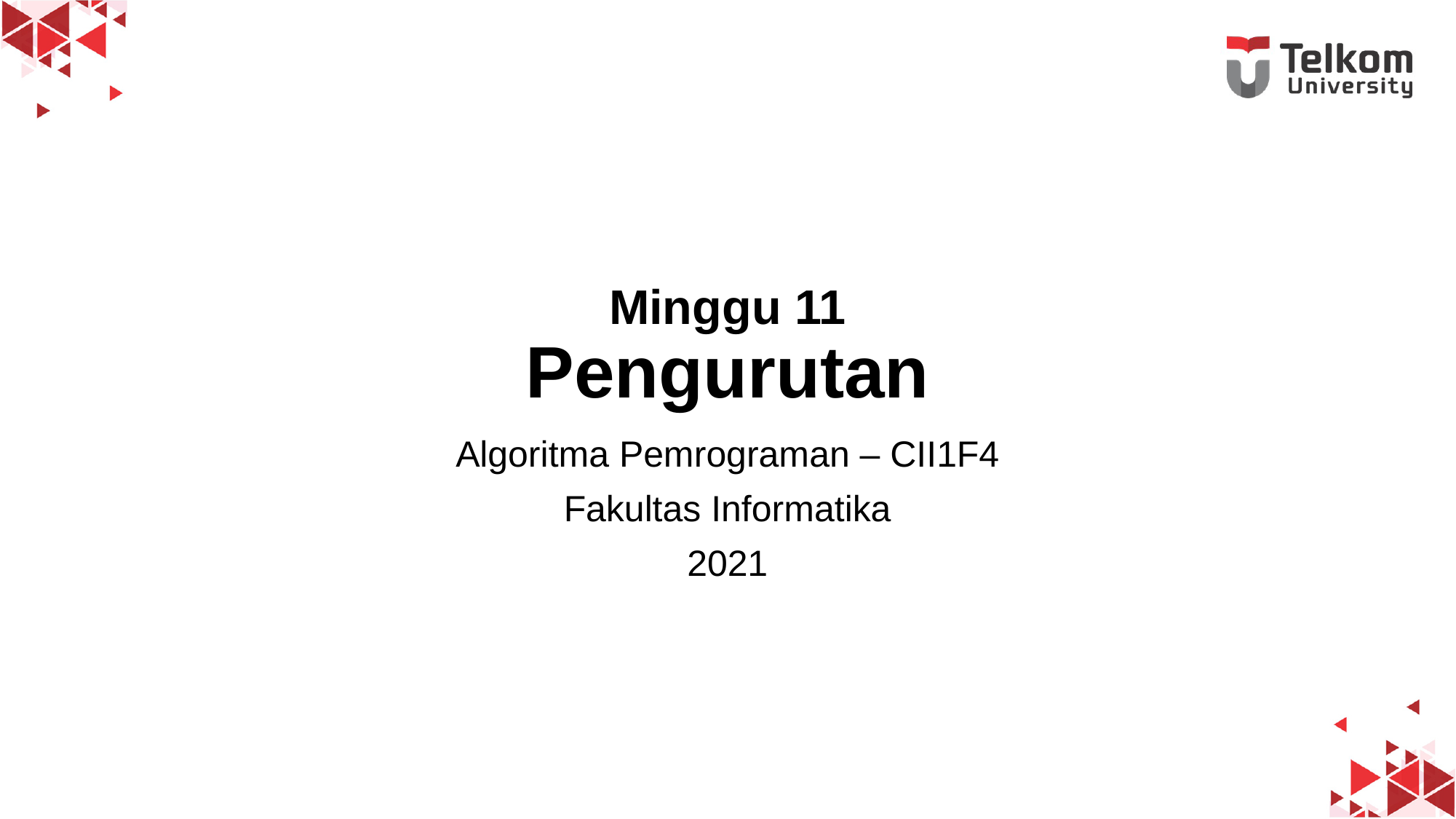

# Minggu 11 Pengurutan
Algoritma Pemrograman – CII1F4
Fakultas Informatika
2021